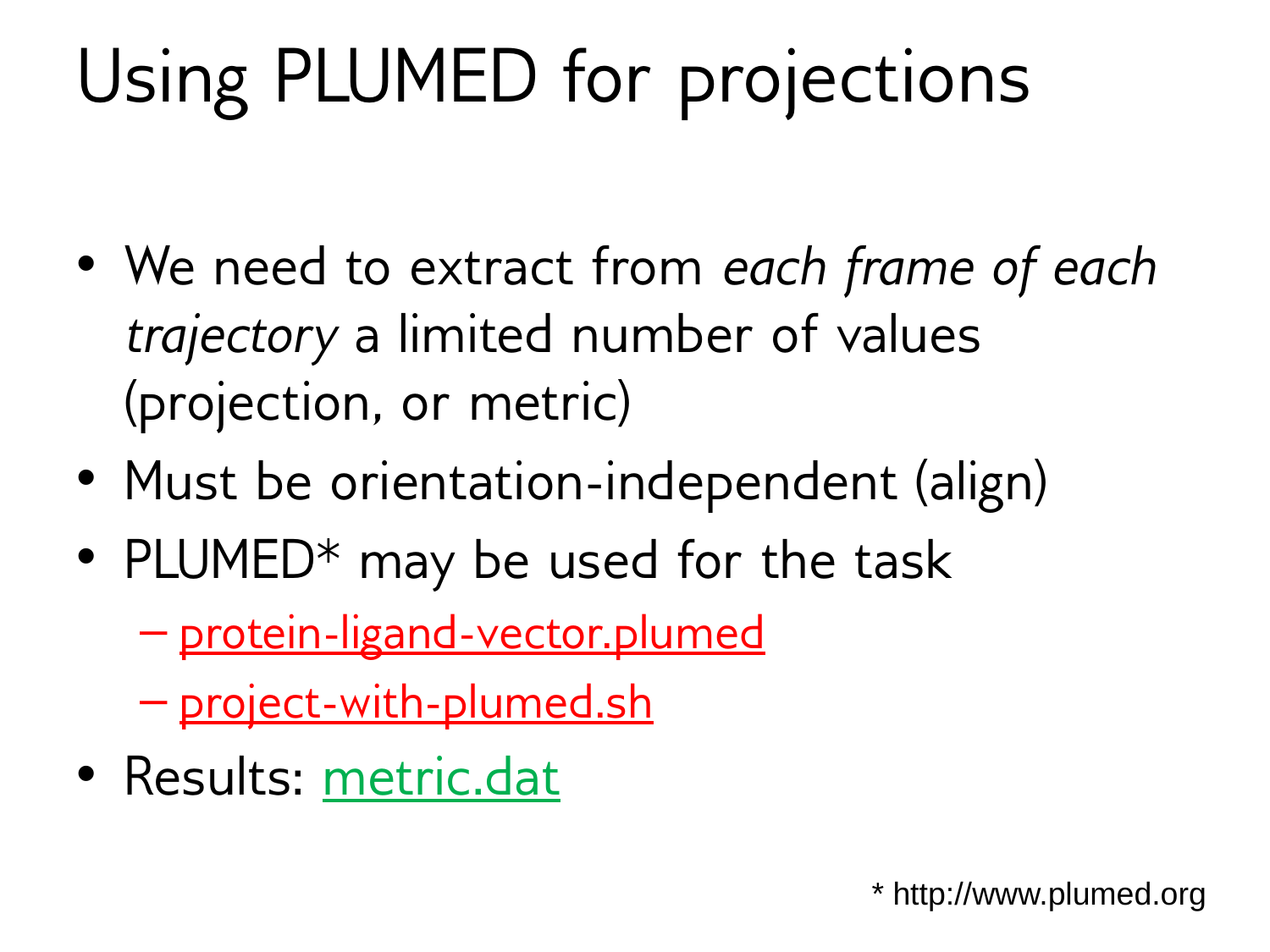

# Using PLUMED for projections
We need to extract from each frame of each trajectory a limited number of values (projection, or metric)
Must be orientation-independent (align)
PLUMED* may be used for the task
protein-ligand-vector.plumed
project-with-plumed.sh
Results: metric.dat

* http://www.plumed.org